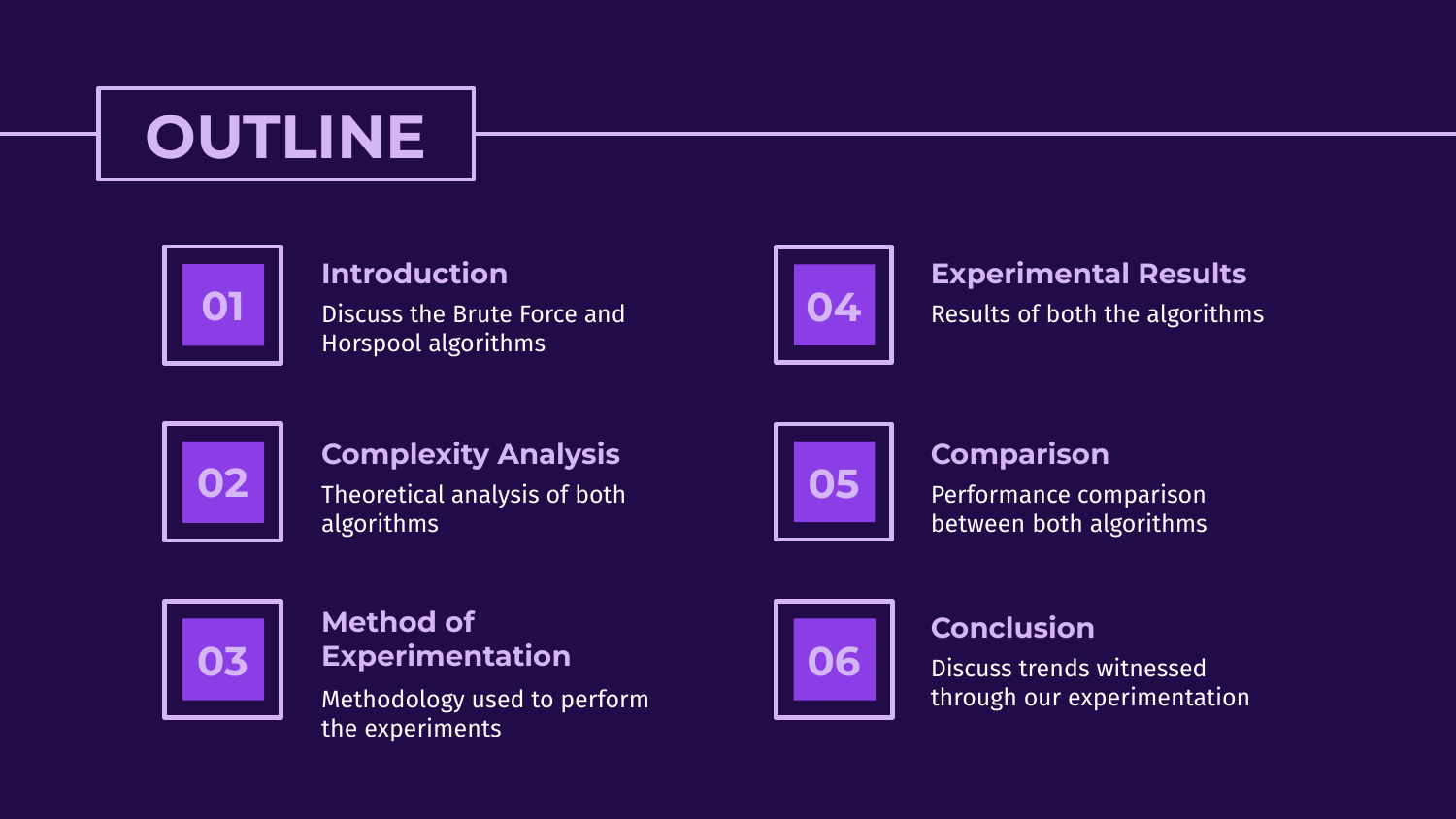

# OUTLINE
Experimental Results
Introduction

01
04
Results of both the algorithms
Discuss the Brute Force and Horspool algorithms
Comparison
Complexity Analysis

02
05
Performance comparison between both algorithms
Theoretical analysis of both algorithms
Method of Experimentation
Conclusion

03
06
Discuss trends witnessed through our experimentation
Methodology used to perform the experiments